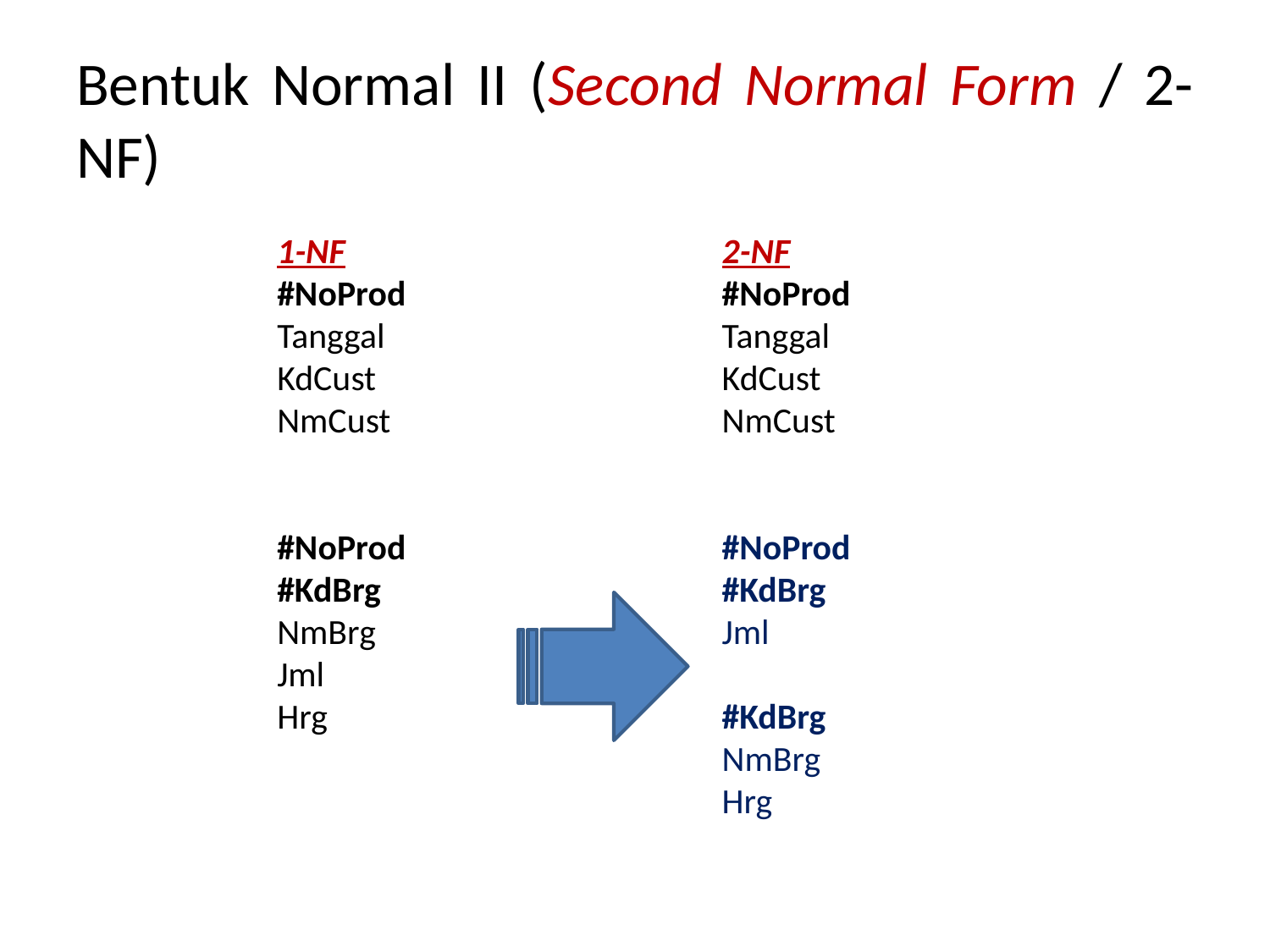

# Bentuk Normal II (Second Normal Form / 2-NF)

1-NF
#NoProd
Tanggal
KdCust
NmCust

#NoProd
#KdBrg
NmBrg
Jml
Hrg
2-NF
#NoProd
Tanggal
KdCust
NmCust

#NoProd
#KdBrg
Jml

#KdBrg
NmBrg
Hrg